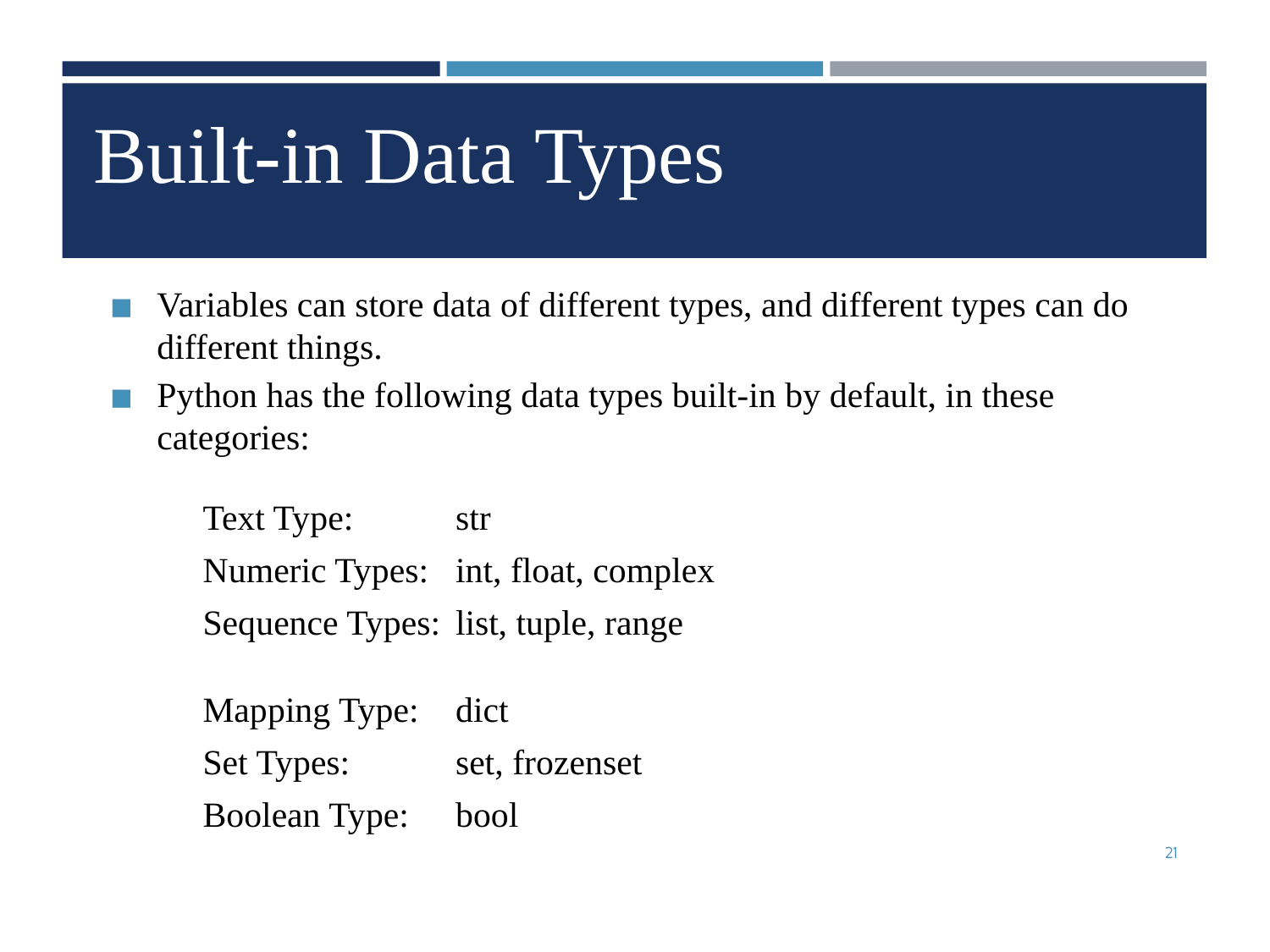

# Built-in Data Types
Variables can store data of different types, and different types can do different things.
Python has the following data types built-in by default, in these categories:

| Text Type: | str |
| --- | --- |
| Numeric Types: | int, float, complex |
| Sequence Types: | list, tuple, range |
| Mapping Type: | dict |
| Set Types: | set, frozenset |
| Boolean Type: | bool |
|  |  |
21